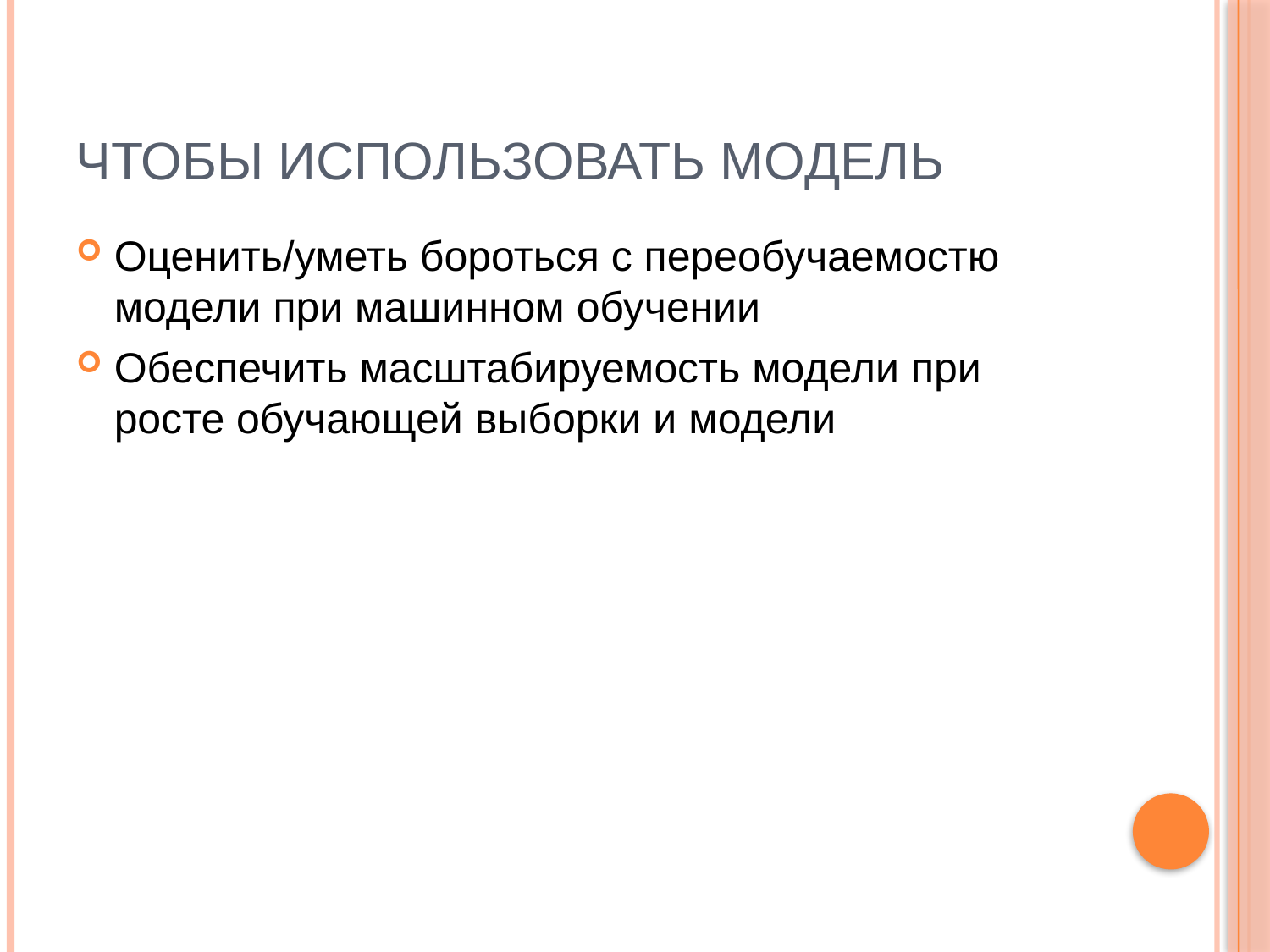

# Чтобы использовать модель
Оценить/уметь бороться с переобучаемостю модели при машинном обучении
Обеспечить масштабируемость модели при росте обучающей выборки и модели